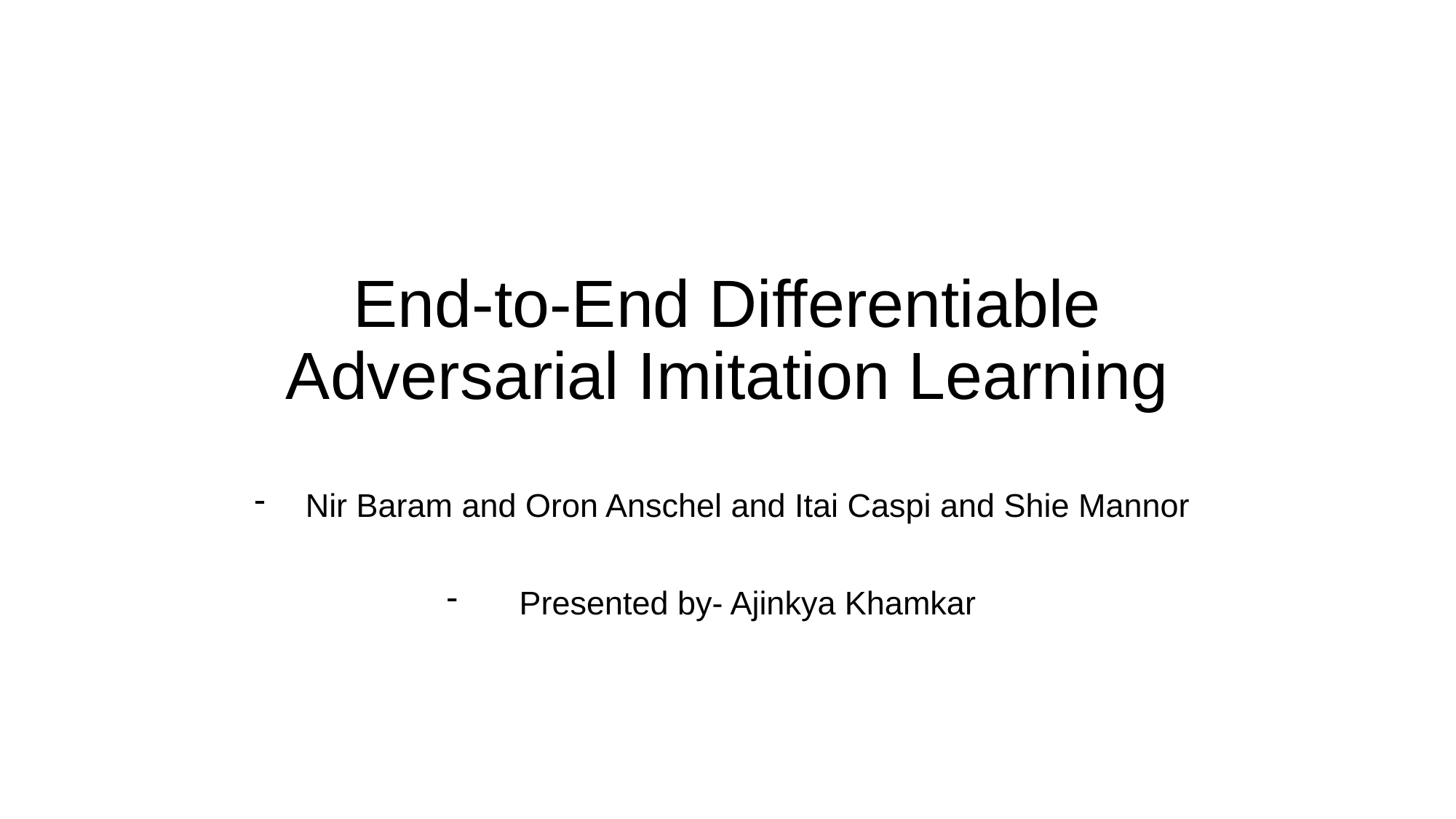

# End-to-End Differentiable Adversarial Imitation Learning

Nir Baram and Oron Anschel and Itai Caspi and Shie Mannor

Presented by- Ajinkya Khamkar